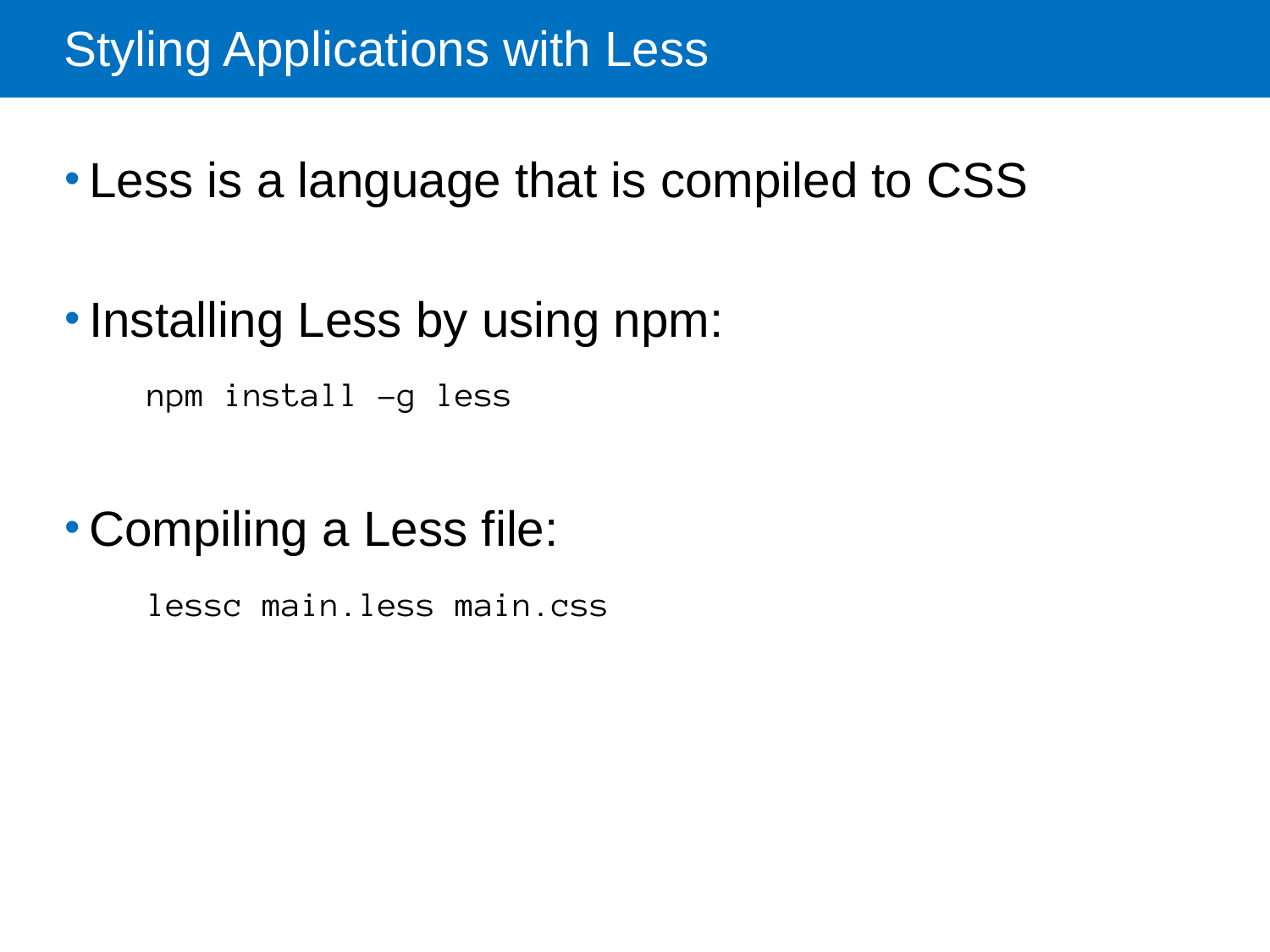

# Styling Applications with Less
Less is a language that is compiled to CSS

Installing Less by using npm:
      npm install -g less

Compiling a Less file:
      lessc main.less main.css